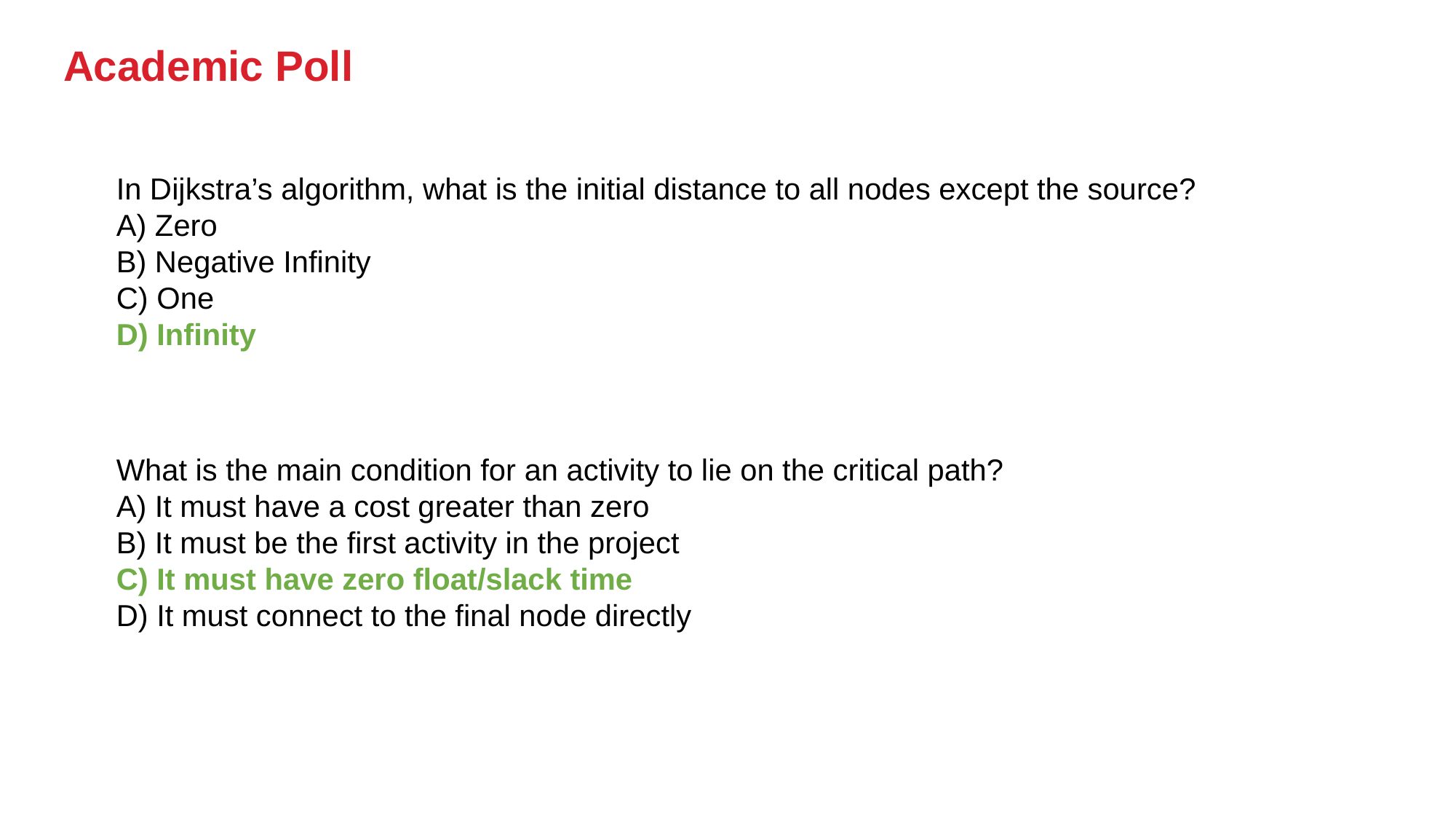

# Academic Poll
In Dijkstra’s algorithm, what is the initial distance to all nodes except the source?
A) Zero
B) Negative Infinity
C) One
D) Infinity

What is the main condition for an activity to lie on the critical path?
A) It must have a cost greater than zero
B) It must be the first activity in the project
C) It must have zero float/slack time
D) It must connect to the final node directly